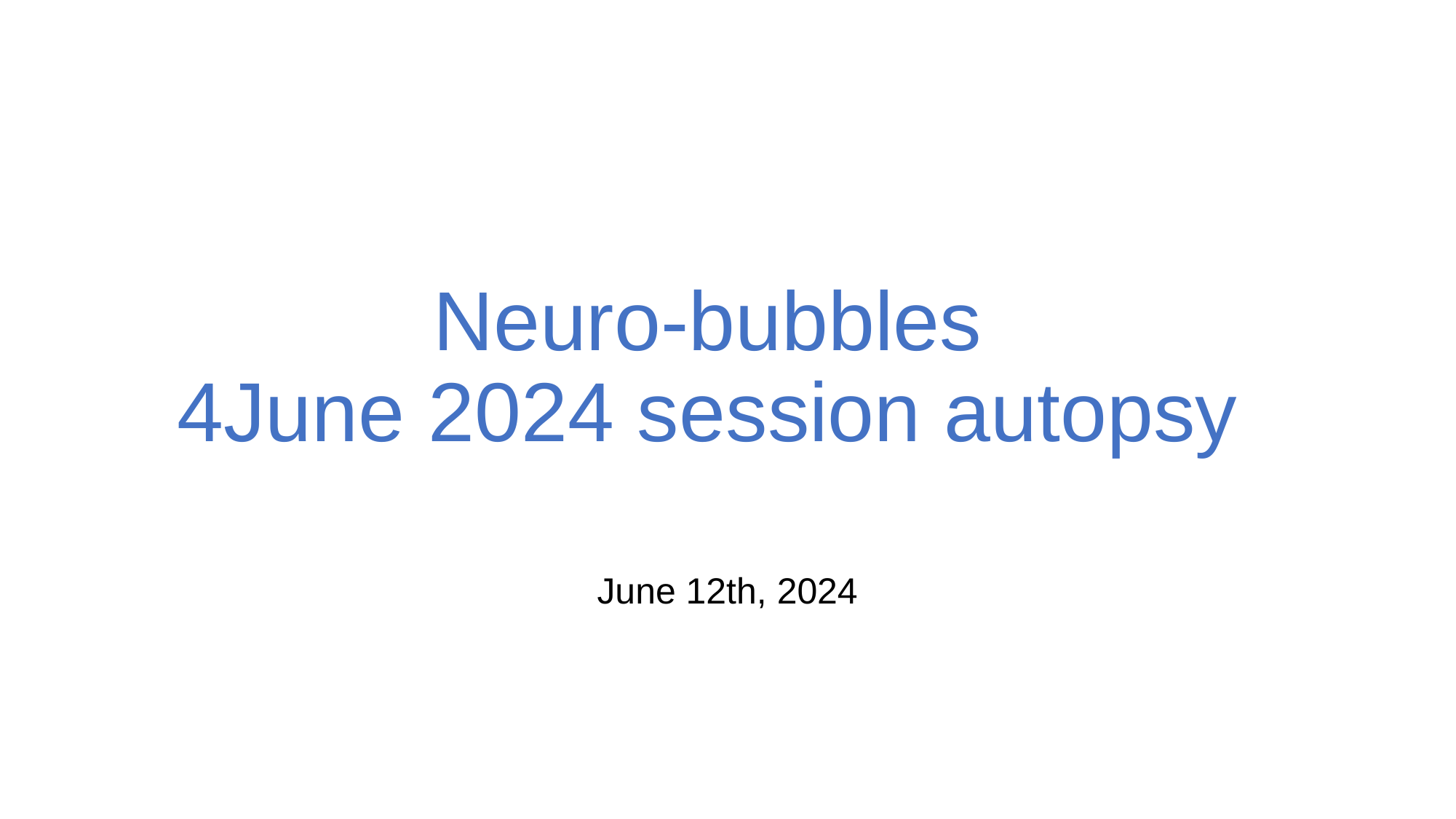

# Neuro-bubbles 4June 2024 session autopsy
June 12th, 2024